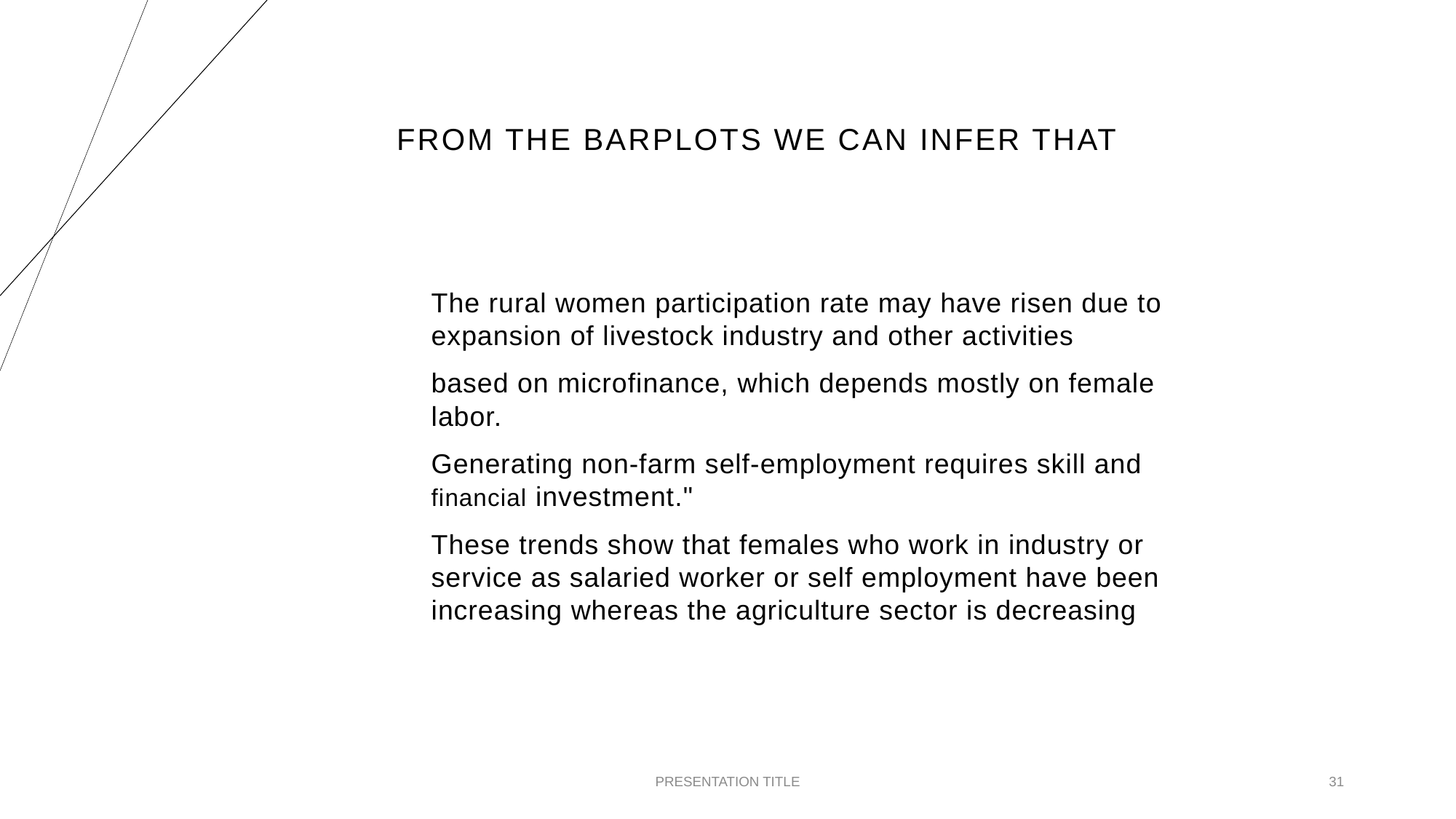

# From the barplots we can infer that
The rural women participation rate may have risen due to expansion of livestock industry and other activities
based on microfinance, which depends mostly on female labor.
Generating non-farm self-employment requires skill and financial investment."
These trends show that females who work in industry or service as salaried worker or self employment have been increasing whereas the agriculture sector is decreasing
PRESENTATION TITLE
31